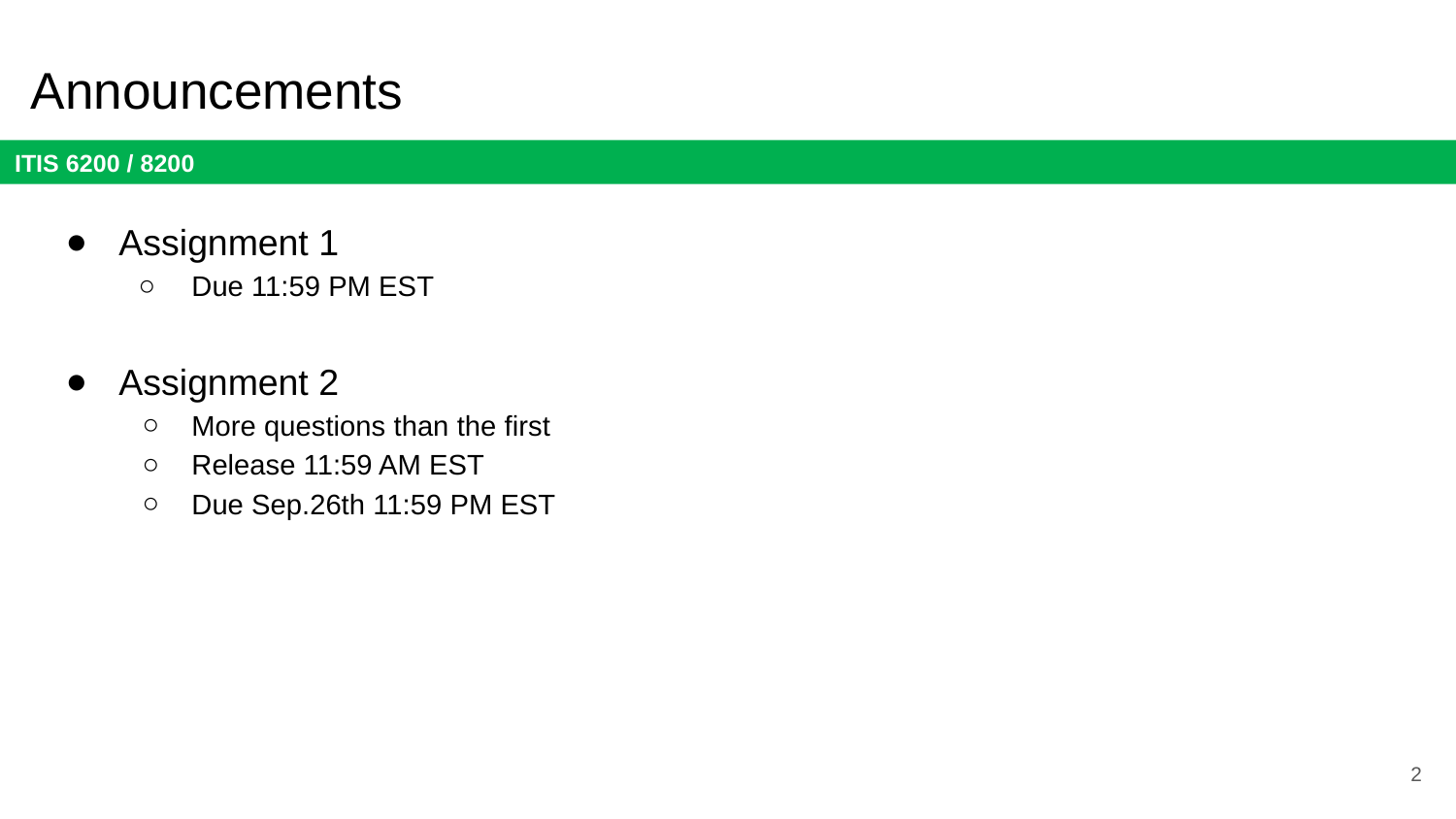

# Announcements
Assignment 1
Due 11:59 PM EST

Assignment 2
More questions than the first
Release 11:59 AM EST
Due Sep.26th 11:59 PM EST

2